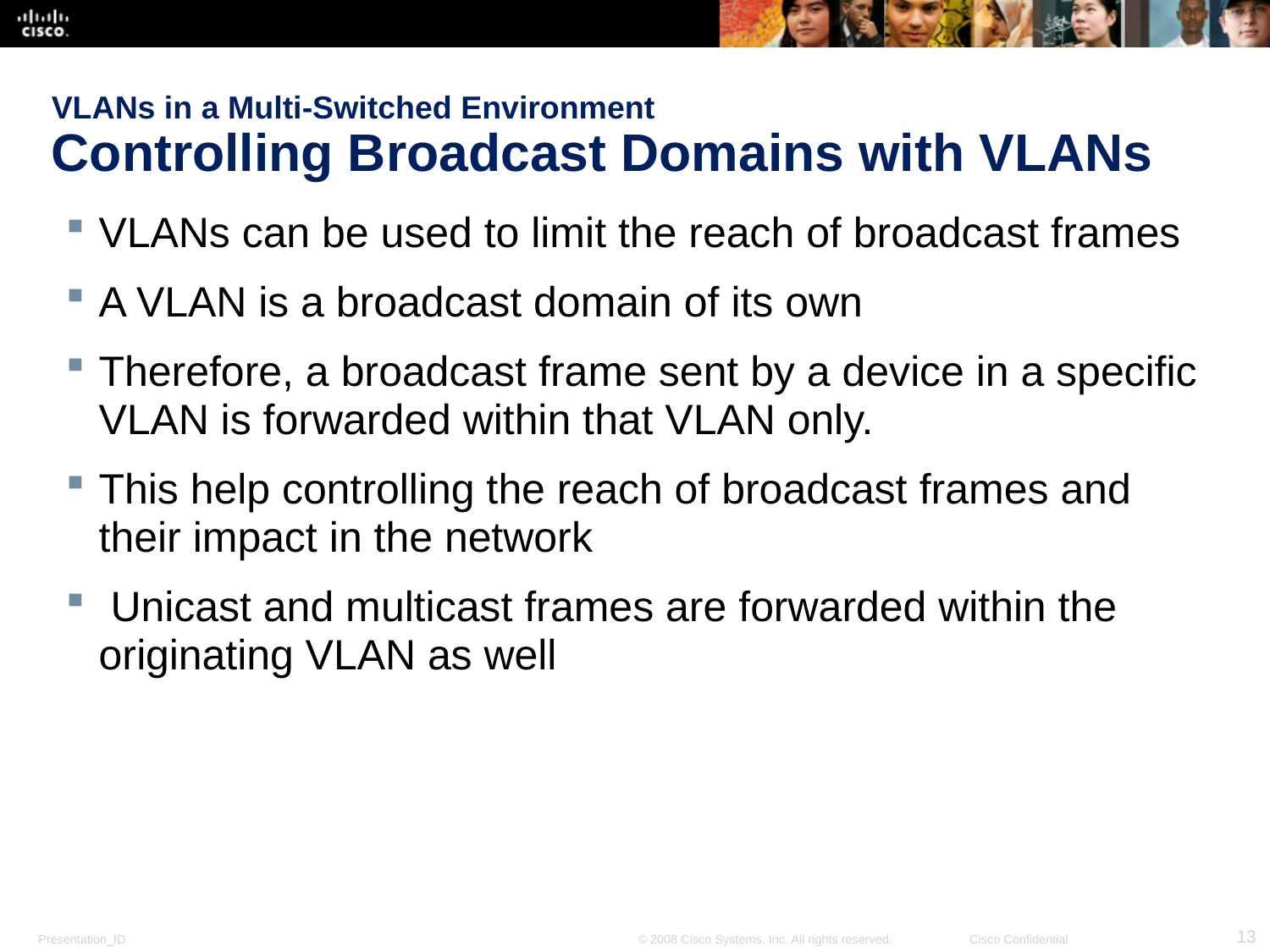

# VLANs in a Multi-Switched Environment Controlling Broadcast Domains with VLANs
VLANs can be used to limit the reach of broadcast frames
A VLAN is a broadcast domain of its own
Therefore, a broadcast frame sent by a device in a specific VLAN is forwarded within that VLAN only.
This help controlling the reach of broadcast frames and their impact in the network
 Unicast and multicast frames are forwarded within the originating VLAN as well